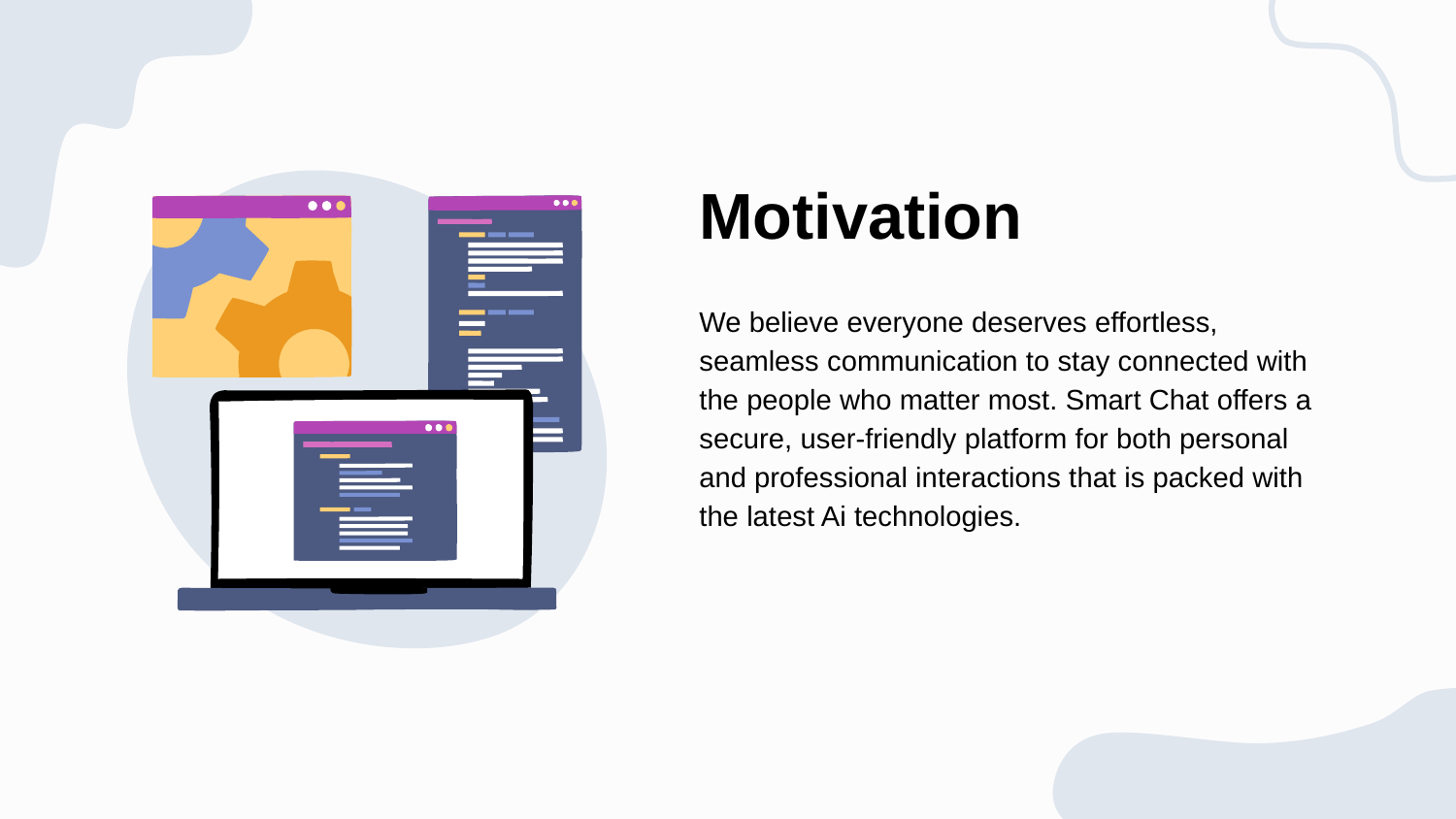

# Motivation

We believe everyone deserves effortless, seamless communication to stay connected with the people who matter most. Smart Chat offers a secure, user-friendly platform for both personal and professional interactions that is packed with the latest Ai technologies.